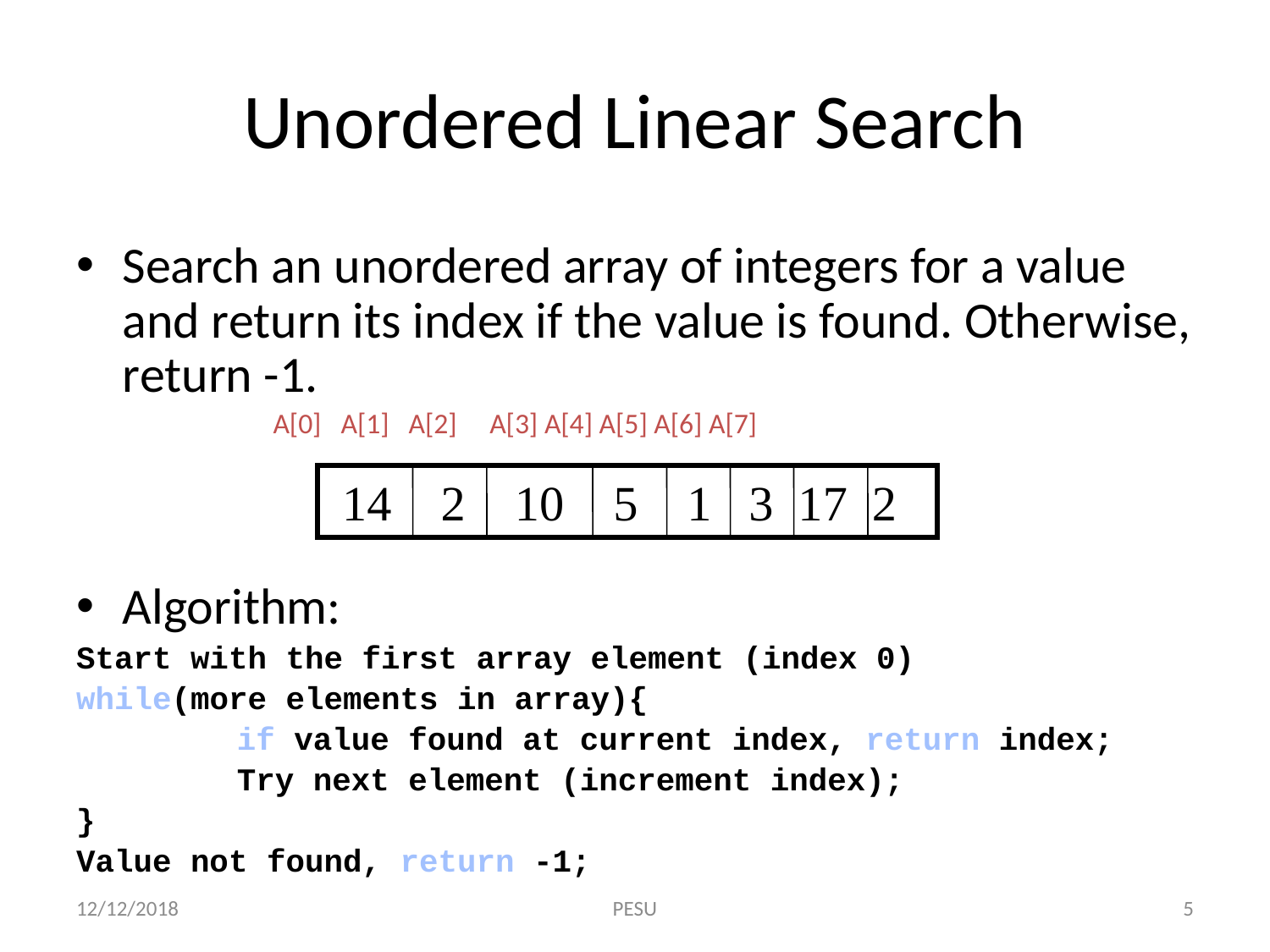

# Unordered Linear Search
Search an unordered array of integers for a value and return its index if the value is found. Otherwise, return -1.
                              A[0]   A[1]   A[2]     A[3] A[4] A[5] A[6] A[7]

Algorithm:
Start with the first array element (index 0)
while(more elements in array){
		if value found at current index, return index;
		Try next element (increment index);
}
Value not found, return -1;

 14    2    10    5    1   3  17  2

12/12/2018
 PESU
5